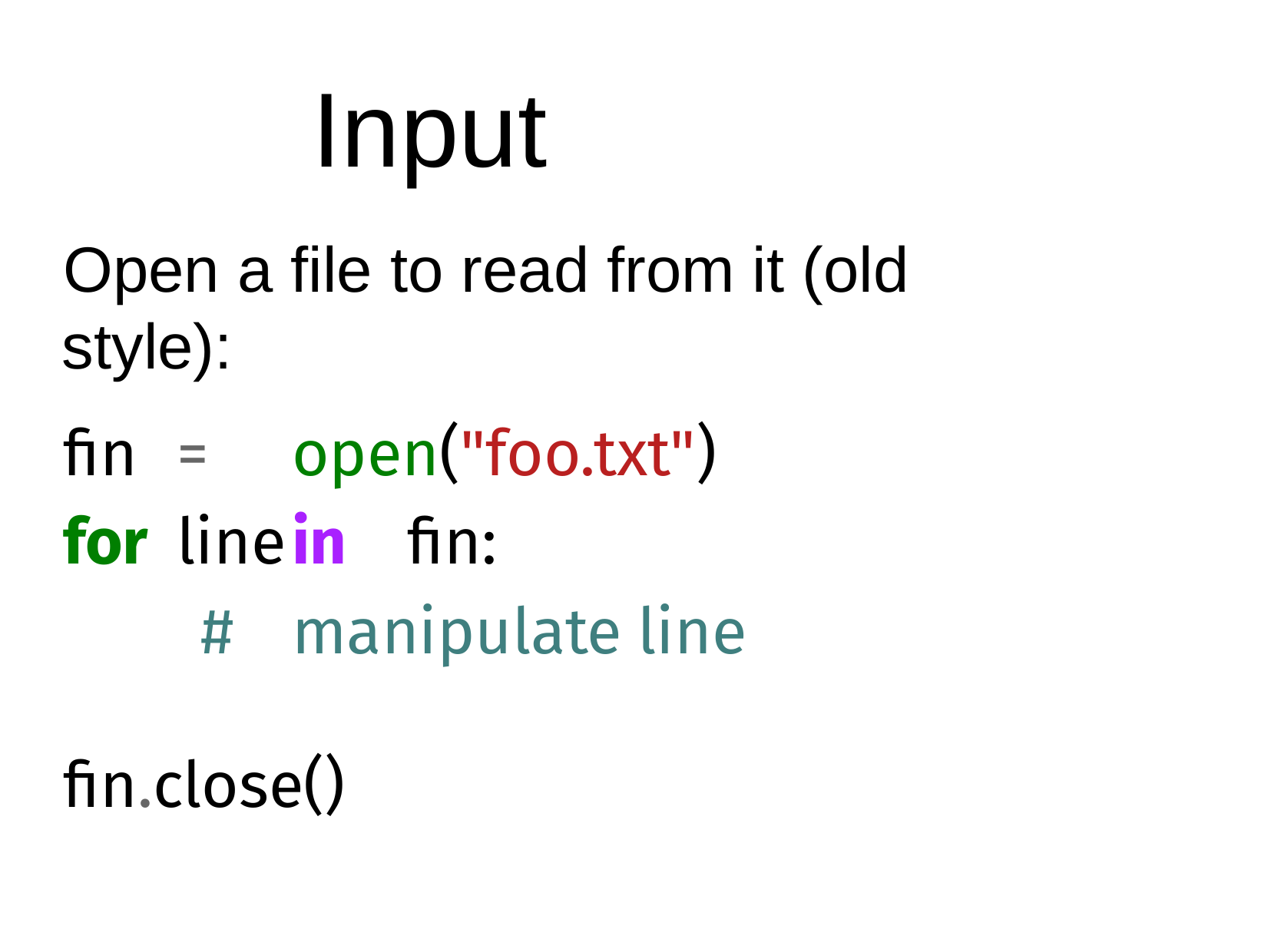

# Input
Open a file to read from it (old style):
fin	=	open("foo.txt")
for	line	in	fin:
#	manipulate	line

fin.close()